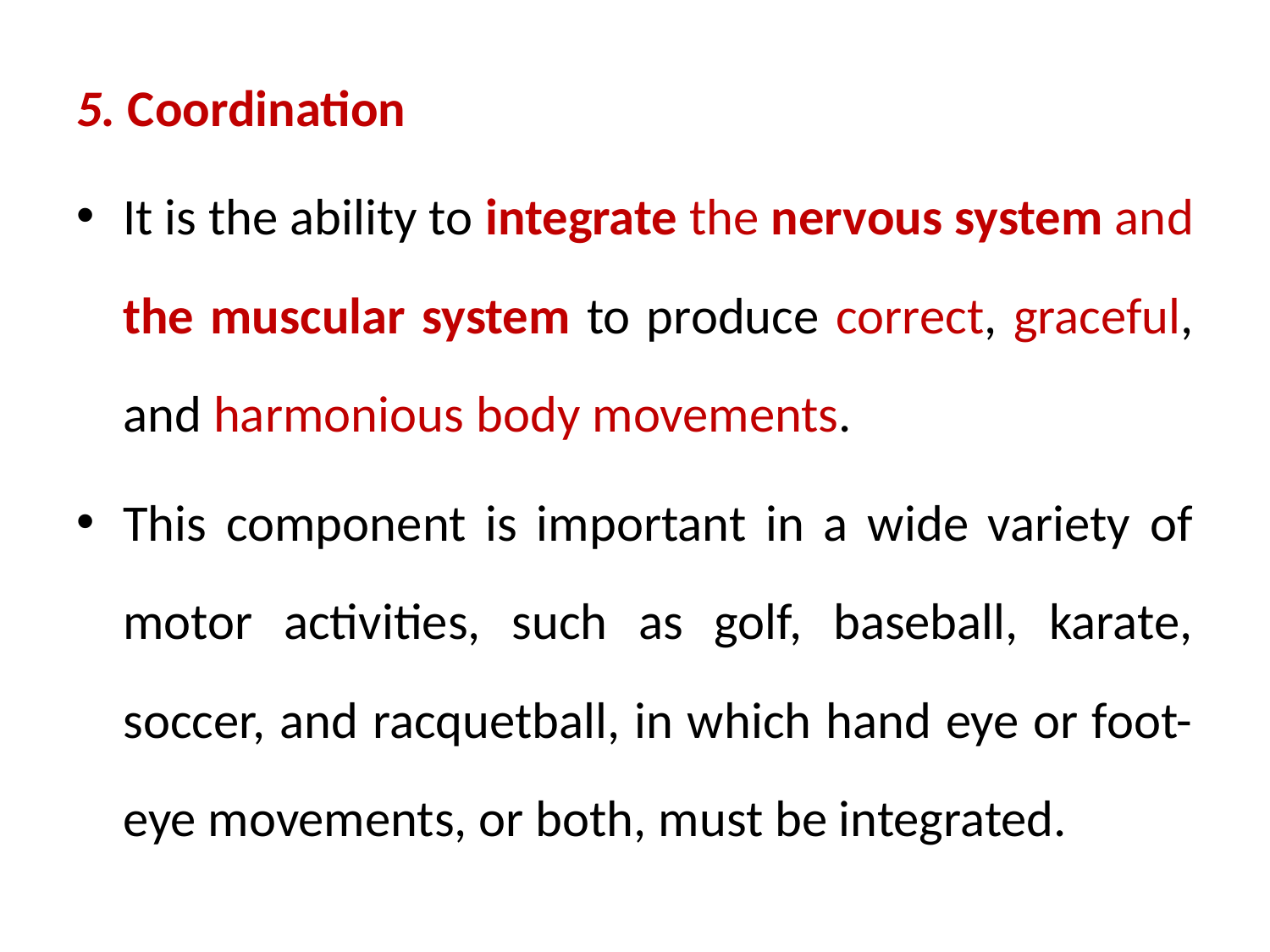

5. Coordination
It is the ability to integrate the nervous system and the muscular system to produce correct, graceful, and harmonious body movements.
This component is important in a wide variety of motor activities, such as golf, baseball, karate, soccer, and racquetball, in which hand eye or foot-eye movements, or both, must be integrated.